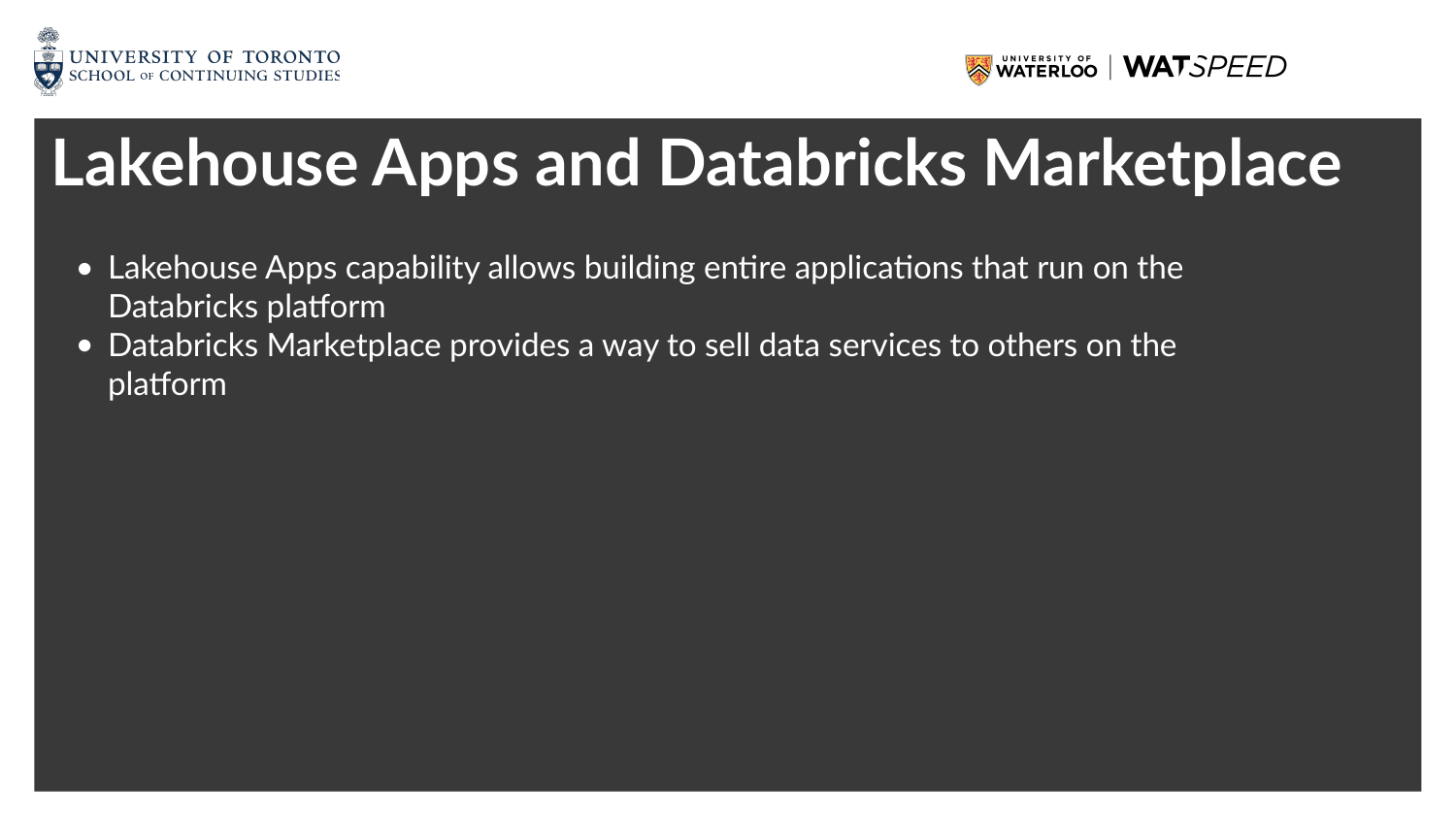

# Lakehouse Apps and Databricks Marketplace
Lakehouse Apps capability allows building entire applications that run on the Databricks platform
Databricks Marketplace provides a way to sell data services to others on the platform